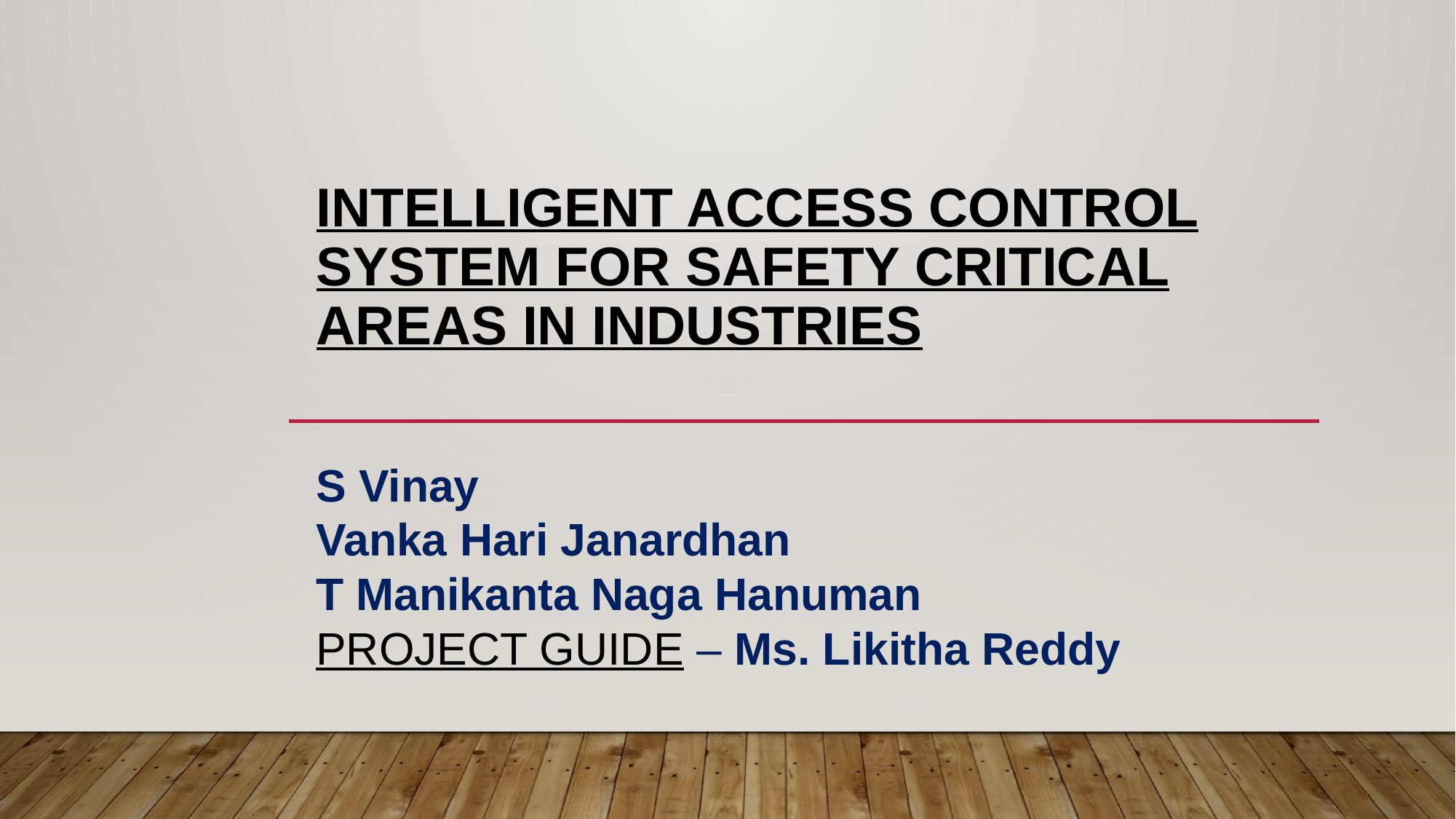

# Intelligent access CONTROL SYSTEM FOR SAFETY CRITICAL AREAS IN INDUSTRIES
S Vinay
Vanka Hari Janardhan
T Manikanta Naga Hanuman
PROJECT GUIDE – Ms. Likitha Reddy